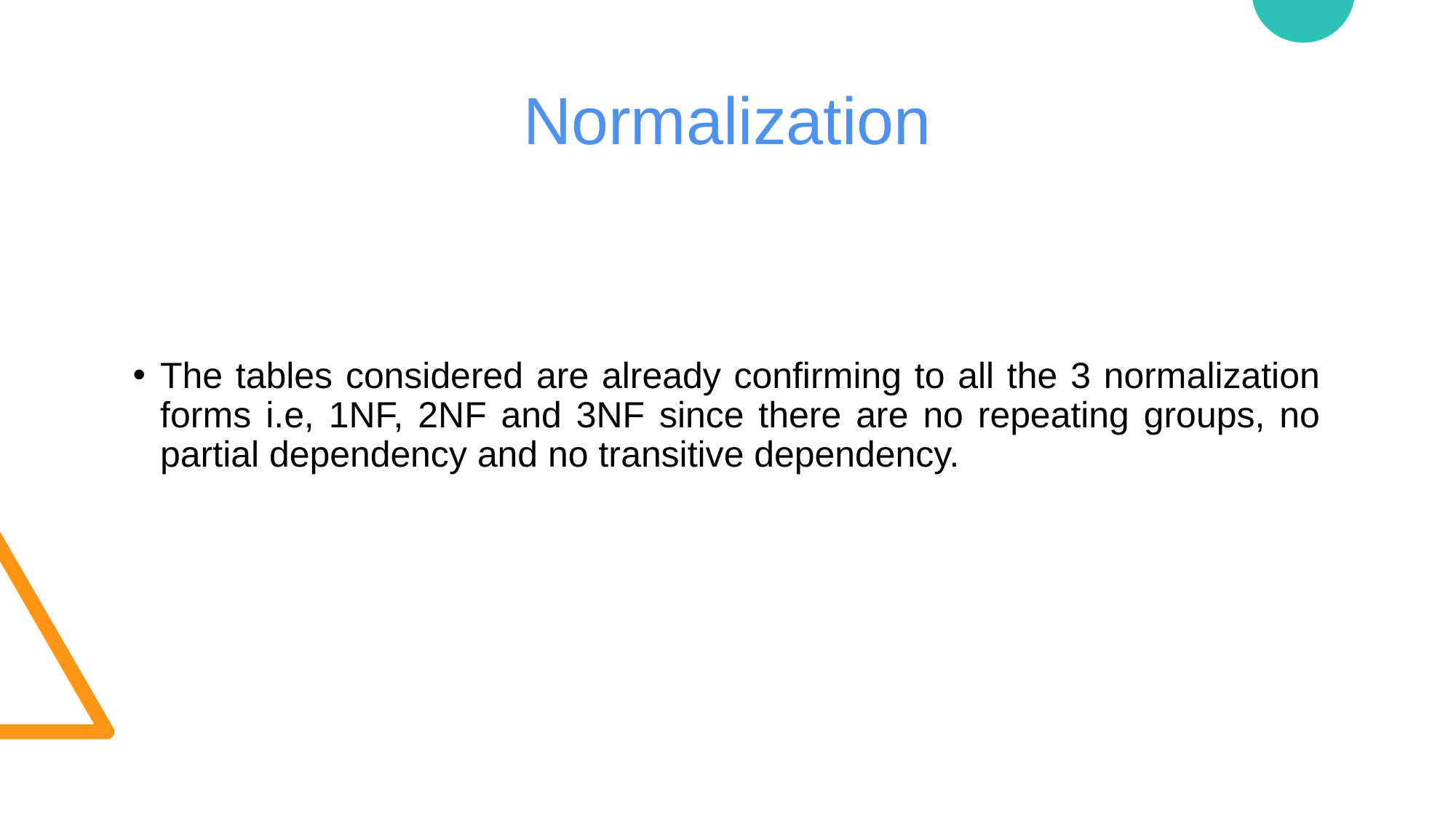

# Normalization
The tables considered are already confirming to all the 3 normalization forms i.e, 1NF, 2NF and 3NF since there are no repeating groups, no partial dependency and no transitive dependency.